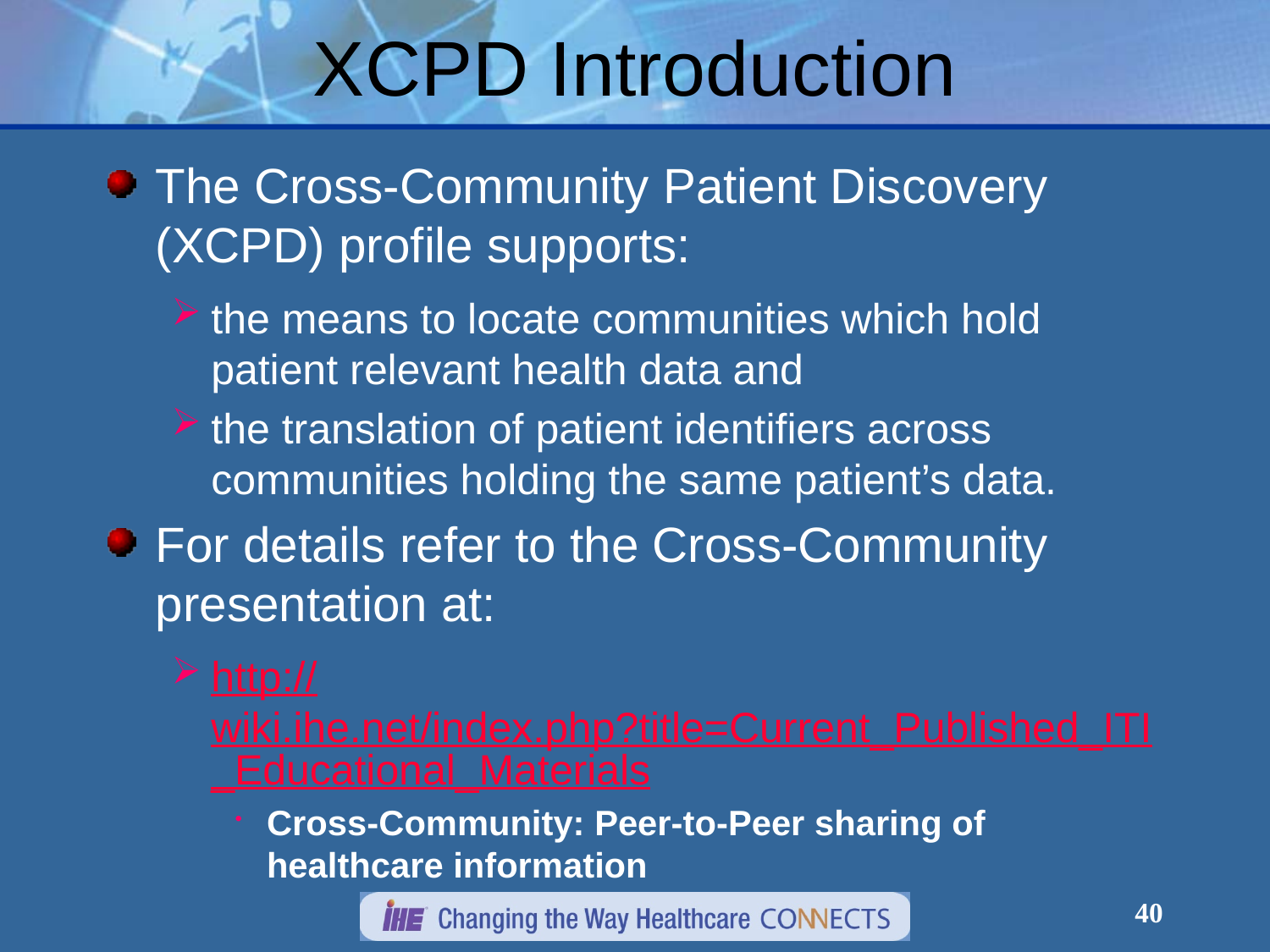

XCPD Introduction
The Cross-Community Patient Discovery (XCPD) profile supports:
the means to locate communities which hold patient relevant health data and
the translation of patient identifiers across communities holding the same patient’s data.
For details refer to the Cross-Community presentation at:
http://wiki.ihe.net/index.php?title=Current_Published_ITI_Educational_Materials
Cross-Community: Peer-to-Peer sharing of healthcare information

40